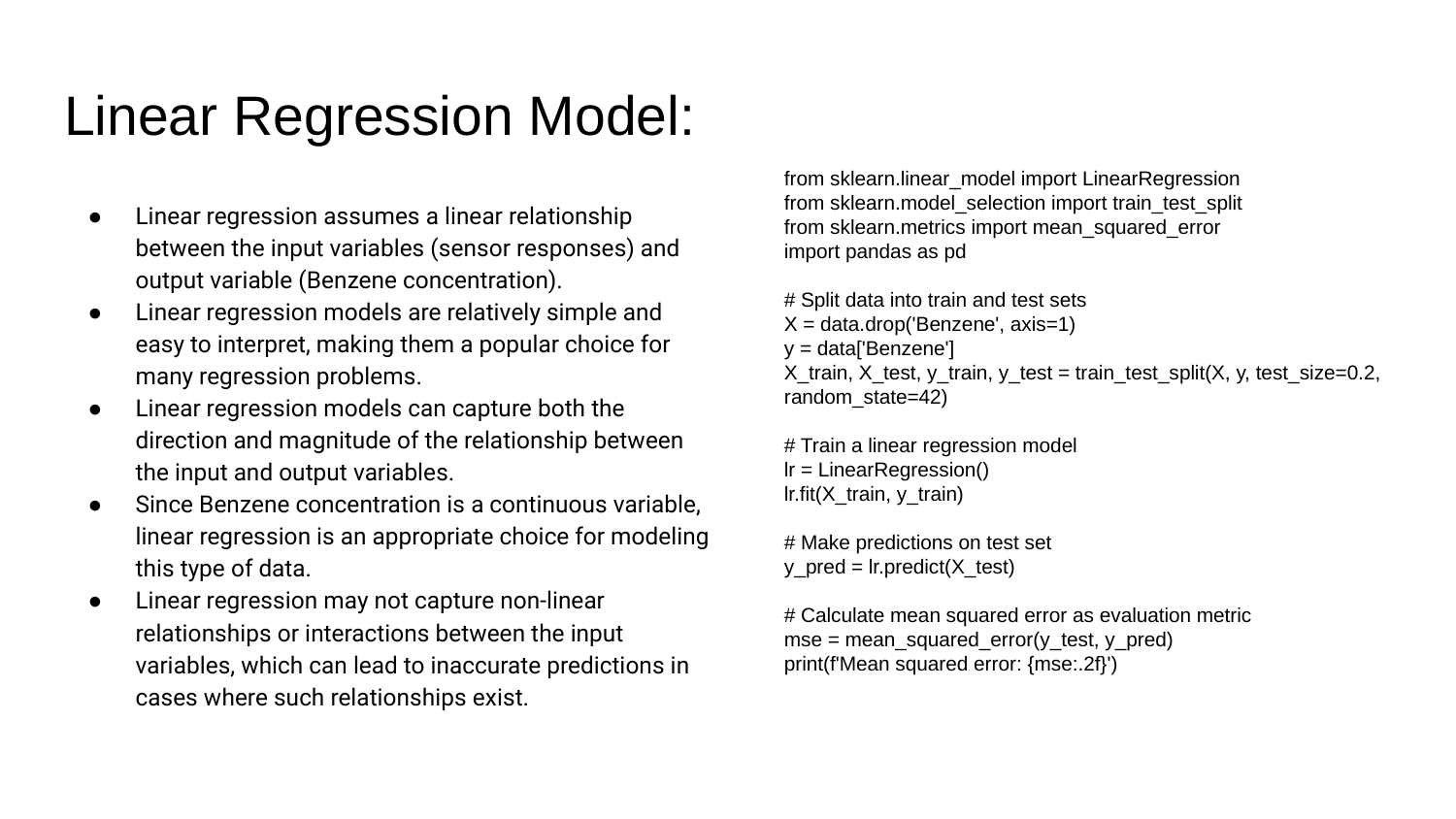

# Linear Regression Model:
from sklearn.linear_model import LinearRegression
from sklearn.model_selection import train_test_split
from sklearn.metrics import mean_squared_error
import pandas as pd

# Split data into train and test sets
X = data.drop('Benzene', axis=1)
y = data['Benzene']
X_train, X_test, y_train, y_test = train_test_split(X, y, test_size=0.2, random_state=42)

# Train a linear regression model
lr = LinearRegression()
lr.fit(X_train, y_train)

# Make predictions on test set
y_pred = lr.predict(X_test)

# Calculate mean squared error as evaluation metric
mse = mean_squared_error(y_test, y_pred)
print(f'Mean squared error: {mse:.2f}')

Linear regression assumes a linear relationship between the input variables (sensor responses) and output variable (Benzene concentration).
Linear regression models are relatively simple and easy to interpret, making them a popular choice for many regression problems.
Linear regression models can capture both the direction and magnitude of the relationship between the input and output variables.
Since Benzene concentration is a continuous variable, linear regression is an appropriate choice for modeling this type of data.
Linear regression may not capture non-linear relationships or interactions between the input variables, which can lead to inaccurate predictions in cases where such relationships exist.